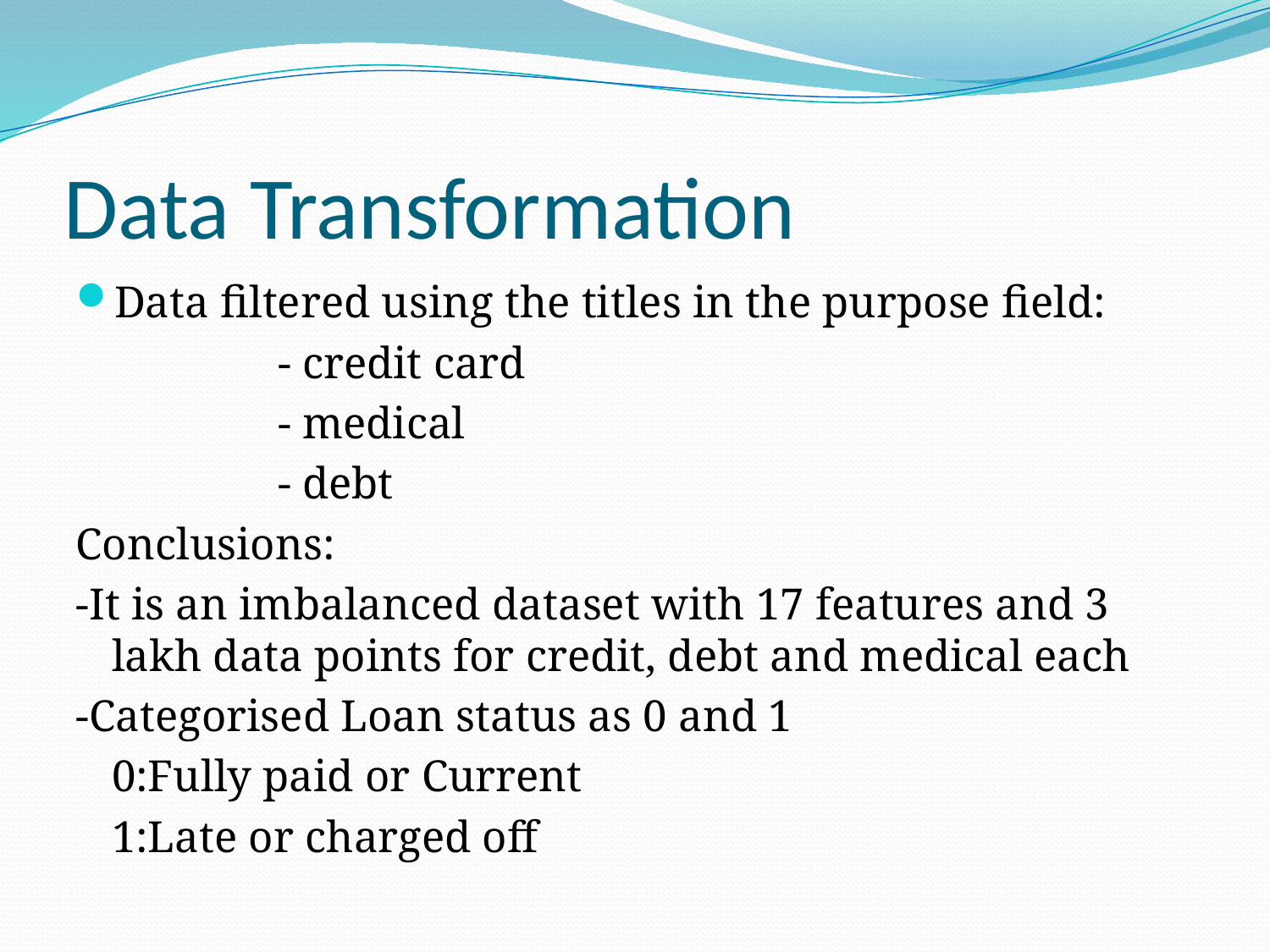

# Data Transformation
Data filtered using the titles in the purpose field:
                  - credit card
                  - medical
                  - debt
Conclusions:
-It is an imbalanced dataset with 17 features and 3 lakh data points for credit, debt and medical each
-Categorised Loan status as 0 and 1
		0:Fully paid or Current
		1:Late or charged off